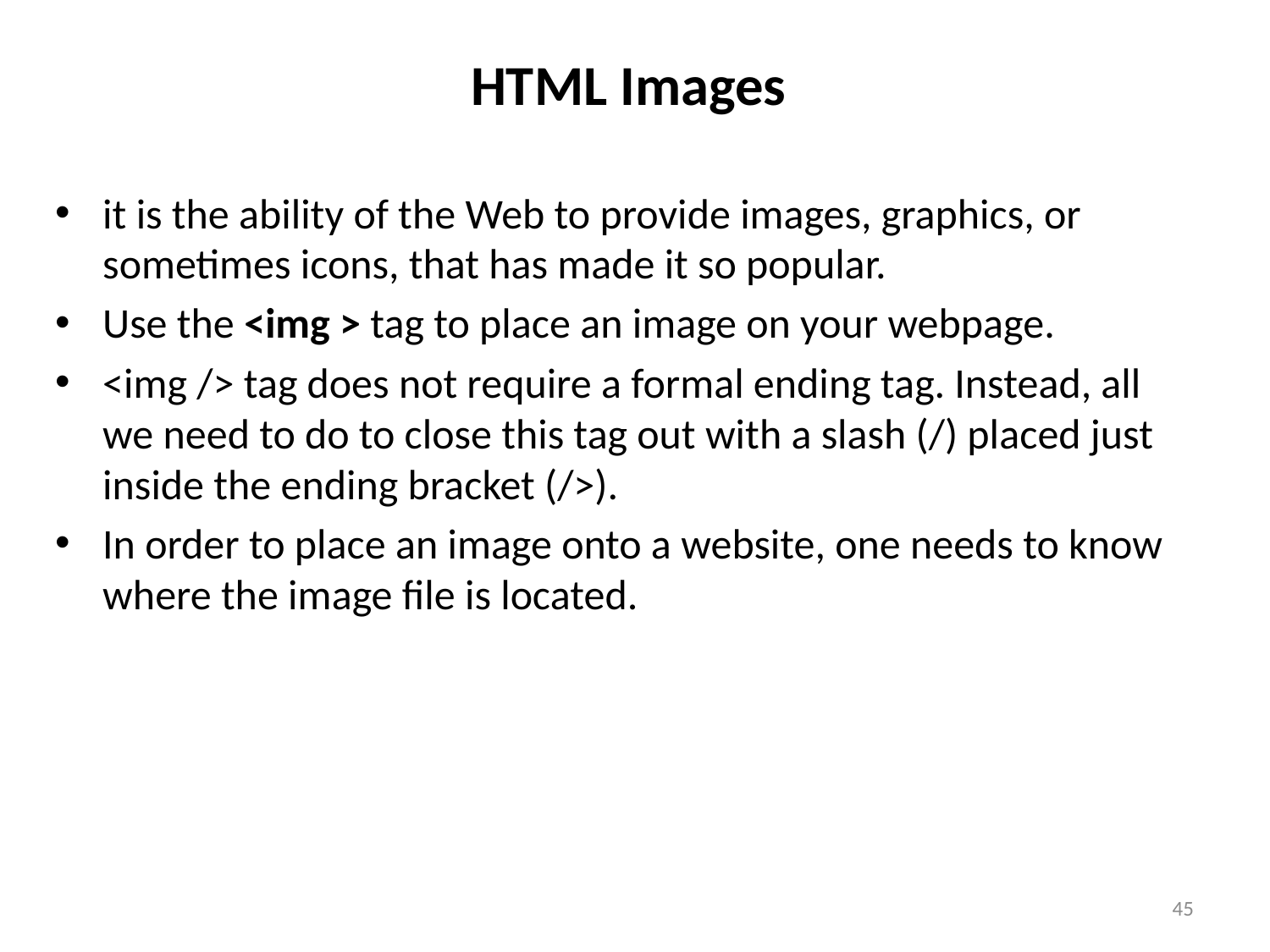

# HTML Images
it is the ability of the Web to provide images, graphics, or sometimes icons, that has made it so popular.
Use the <img > tag to place an image on your webpage.
<img /> tag does not require a formal ending tag. Instead, all we need to do to close this tag out with a slash (/) placed just inside the ending bracket (/>).
In order to place an image onto a website, one needs to know where the image file is located.

45